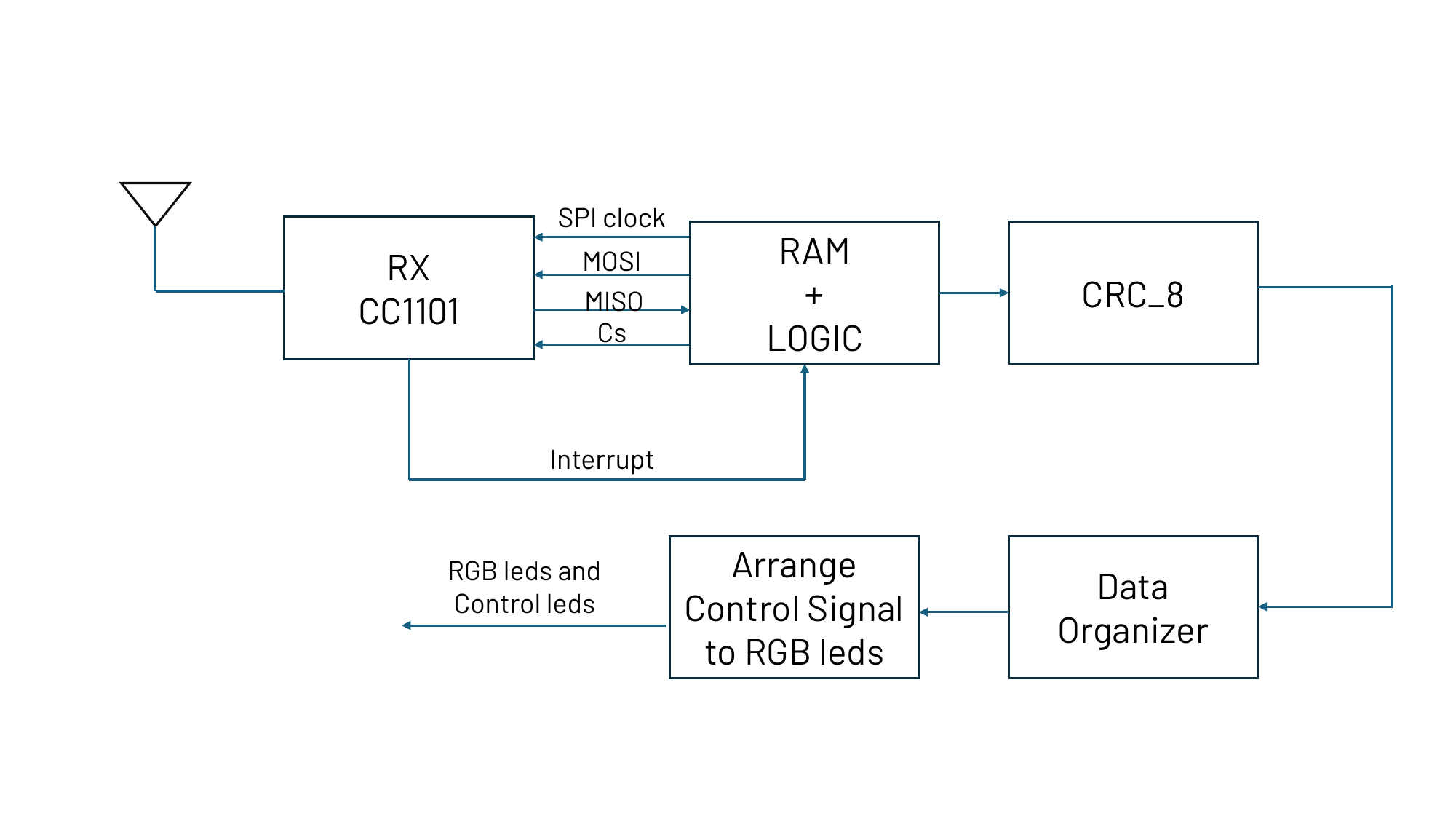

SPI clock
RX
CC1101
RAM
+
LOGIC
CRC_8
MOSI
MISO
Cs
Interrupt
Arrange Control Signal to RGB leds
Data
Organizer
RGB leds and Control leds